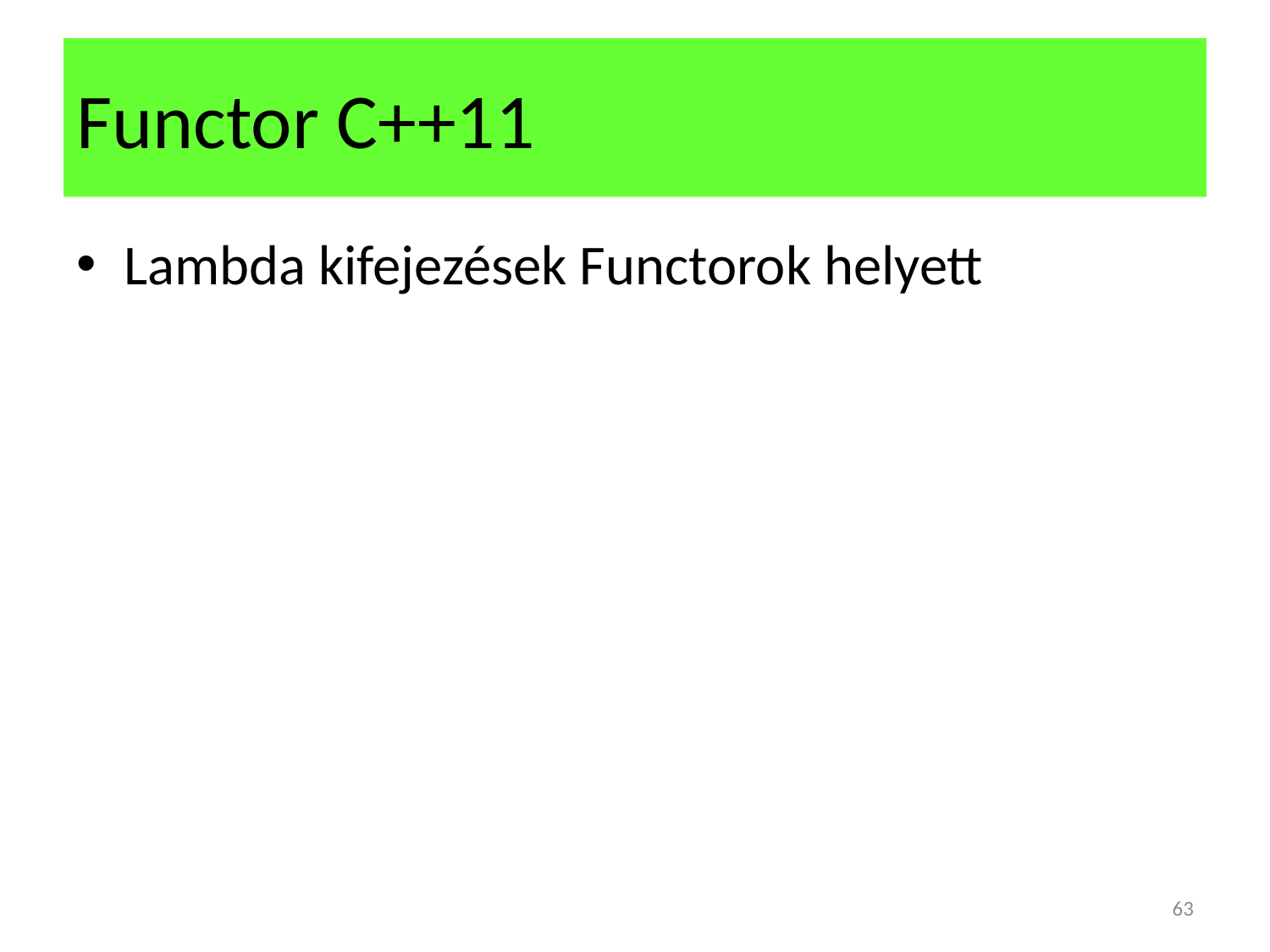

# Functor C++11
Lambda kifejezések Functorok helyett
63